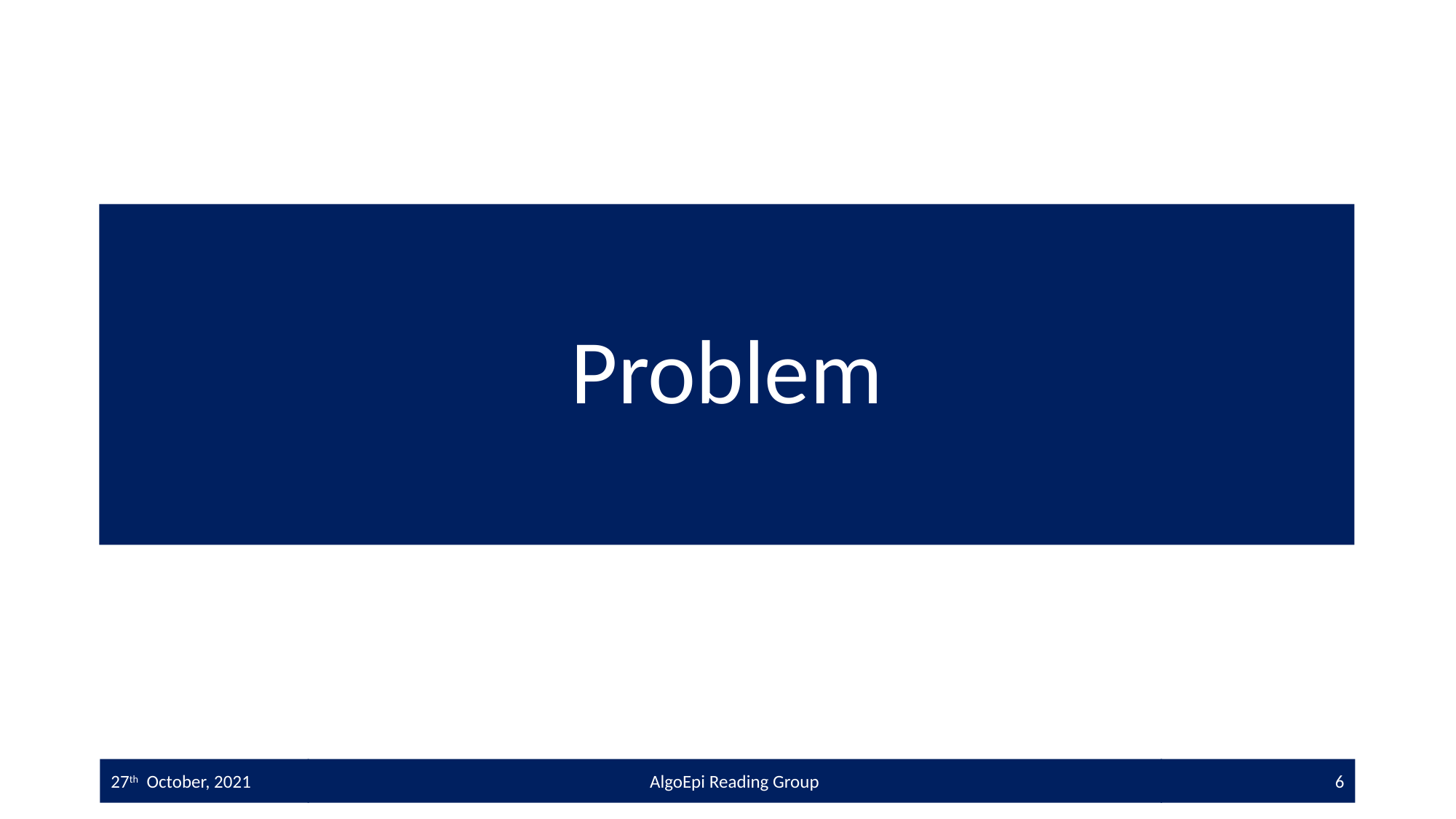

# Problem

27th  October, 2021
AlgoEpi Reading Group
6